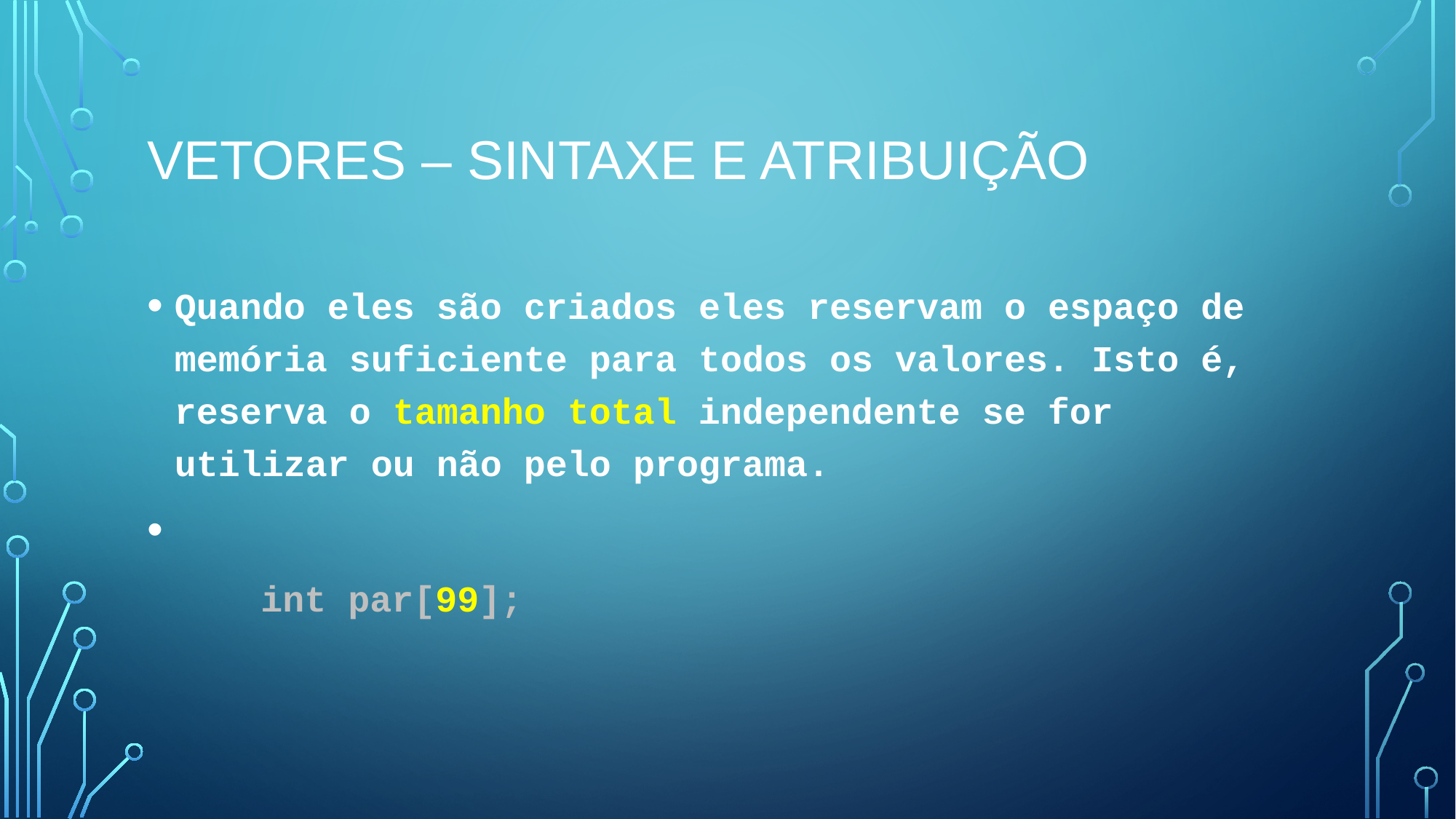

# Vetores – sintaxe e atribuição
Quando eles são criados eles reservam o espaço de memória suficiente para todos os valores. Isto é, reserva o tamanho total independente se for utilizar ou não pelo programa.

	int par[99];